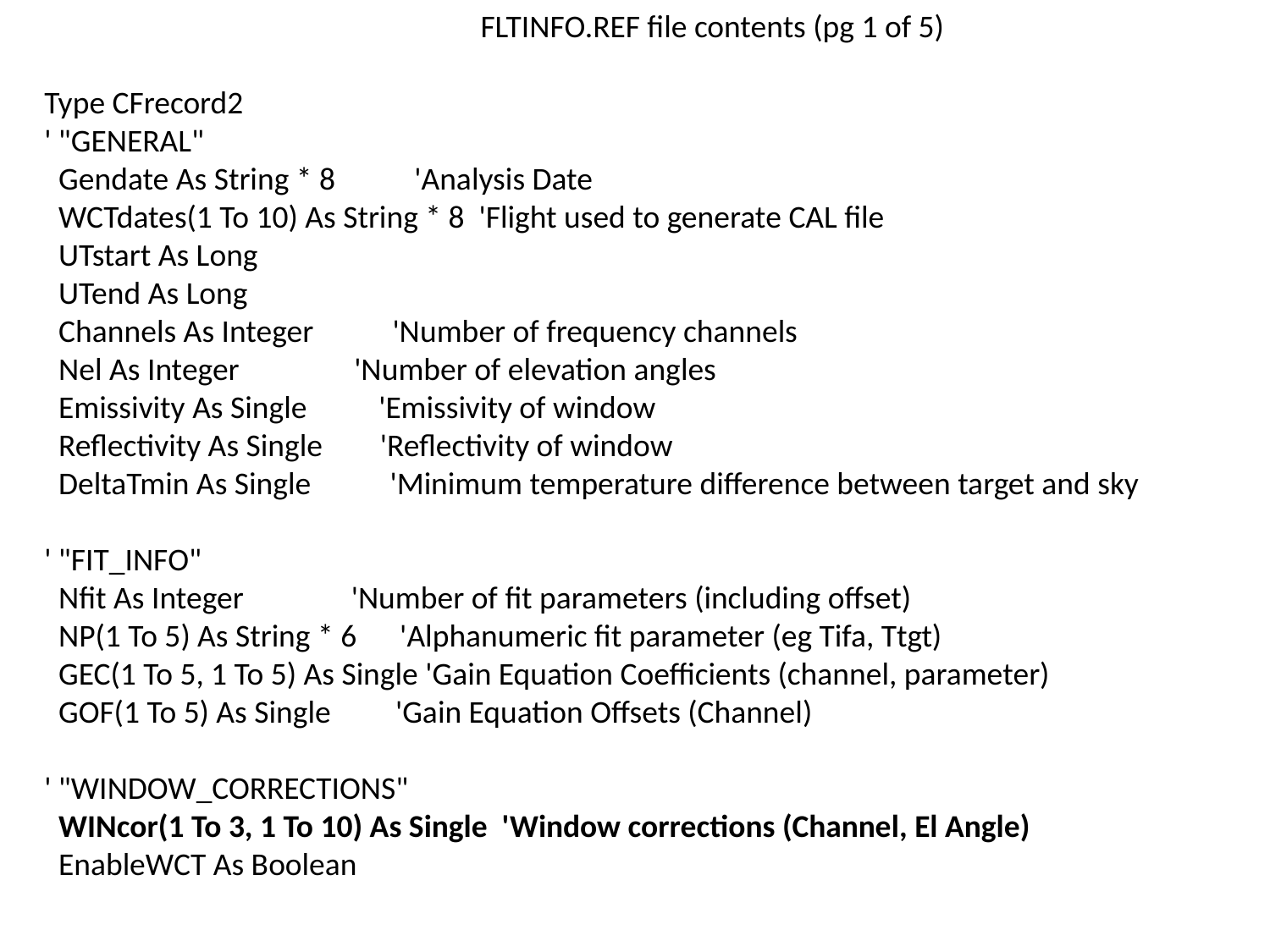

FLTINFO.REF file contents (pg 1 of 5)
Type CFrecord2
' "GENERAL"
  Gendate As String * 8           'Analysis Date
  WCTdates(1 To 10) As String * 8  'Flight used to generate CAL file
  UTstart As Long
  UTend As Long
  Channels As Integer           'Number of frequency channels
  Nel As Integer                'Number of elevation angles
  Emissivity As Single          'Emissivity of window
  Reflectivity As Single        'Reflectivity of window
  DeltaTmin As Single           'Minimum temperature difference between target and sky

' "FIT_INFO"
  Nfit As Integer               'Number of fit parameters (including offset)
  NP(1 To 5) As String * 6      'Alphanumeric fit parameter (eg Tifa, Ttgt)
  GEC(1 To 5, 1 To 5) As Single 'Gain Equation Coefficients (channel, parameter)
  GOF(1 To 5) As Single         'Gain Equation Offsets (Channel)

' "WINDOW_CORRECTIONS"
  WINcor(1 To 3, 1 To 10) As Single  'Window corrections (Channel, El Angle)
  EnableWCT As Boolean